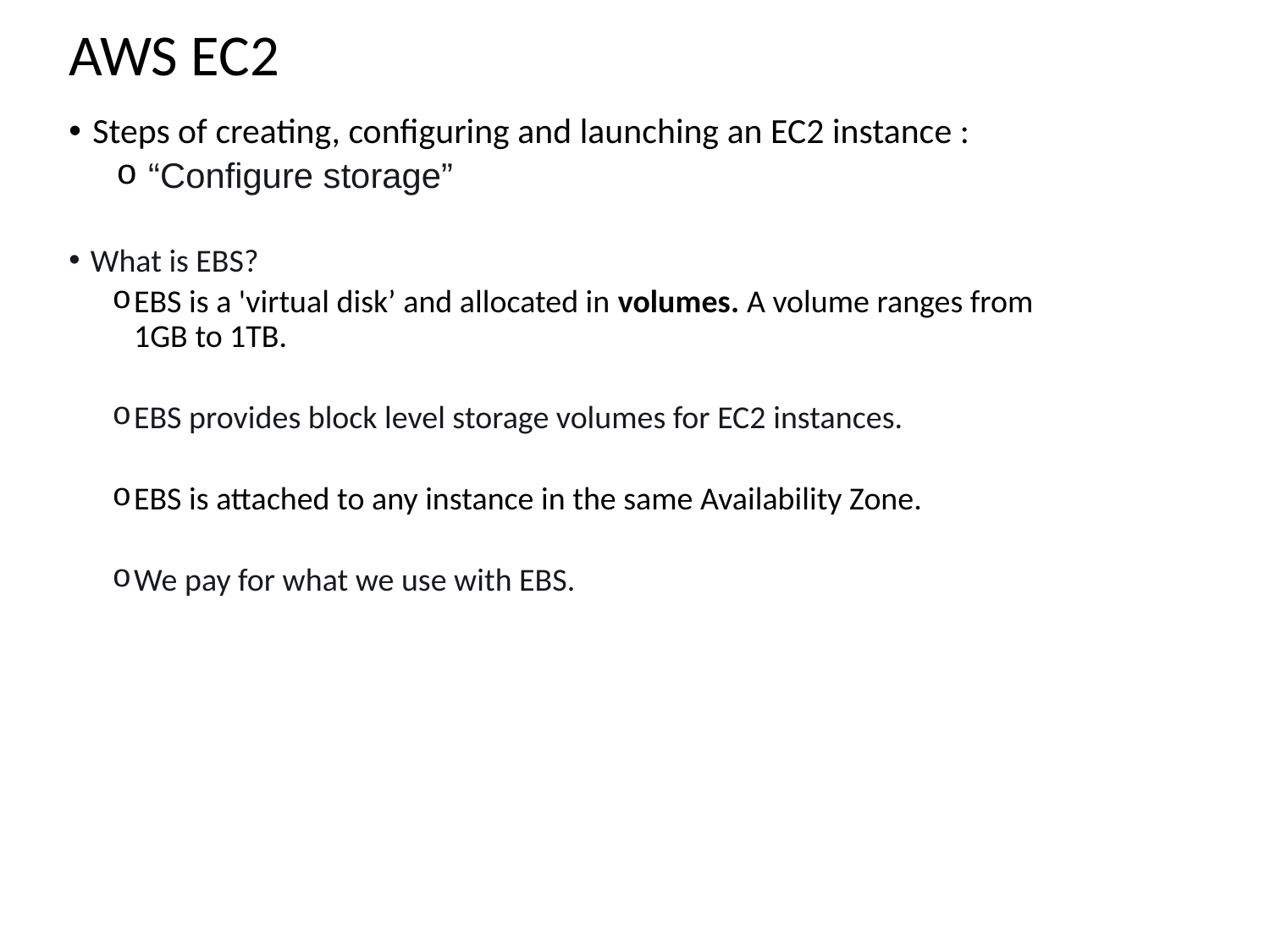

# AWS EC2
Steps of creating, configuring and launching an EC2 instance :
 “Configure storage”

What is EBS?
EBS is a 'virtual disk’ and allocated in volumes. A volume ranges from 1GB to 1TB.

EBS provides block level storage volumes for EC2 instances.

EBS is attached to any instance in the same Availability Zone.

We pay for what we use with EBS.